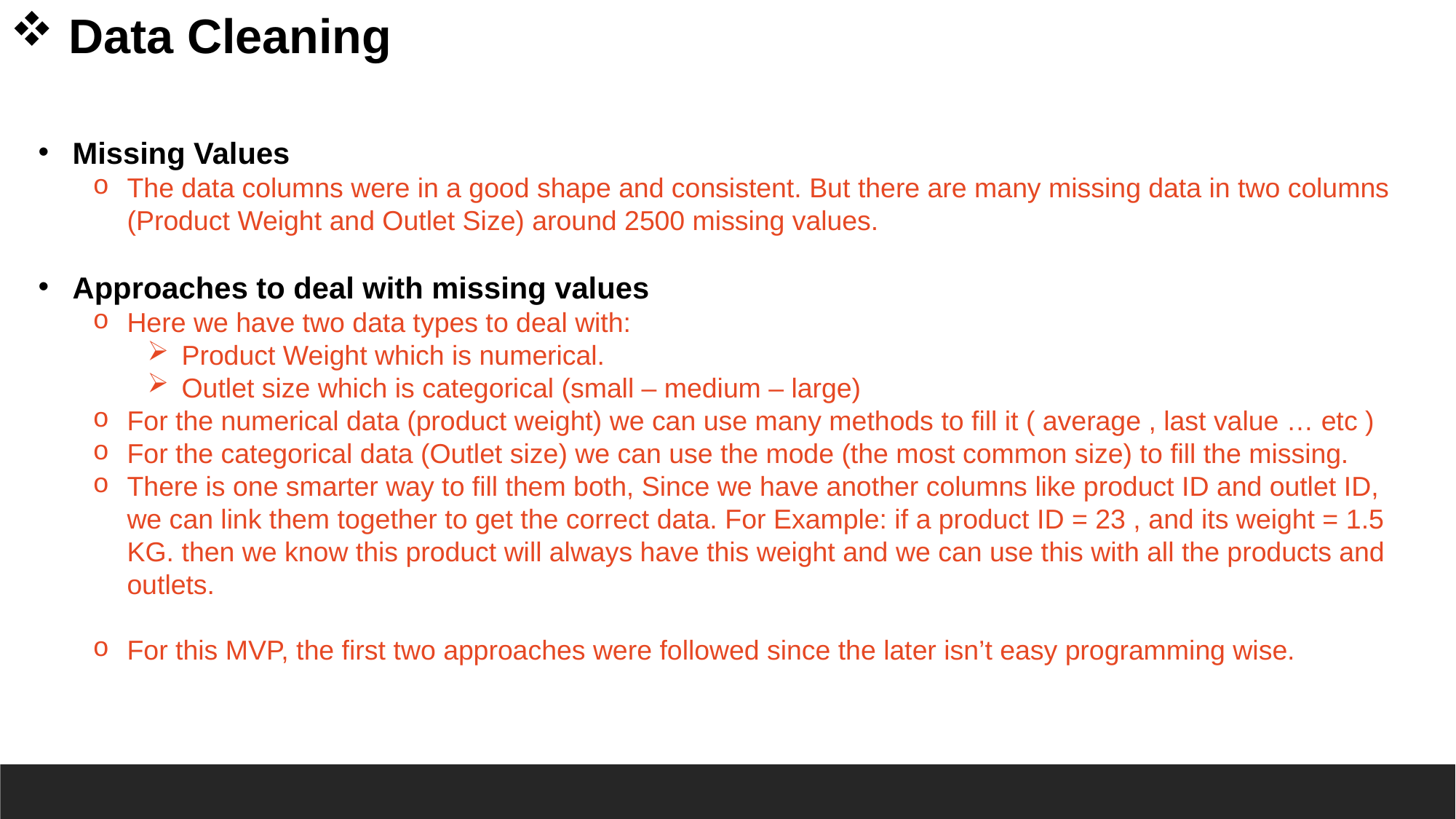

Data Cleaning
Missing Values
The data columns were in a good shape and consistent. But there are many missing data in two columns (Product Weight and Outlet Size) around 2500 missing values.

Approaches to deal with missing values
Here we have two data types to deal with:
Product Weight which is numerical.
Outlet size which is categorical (small – medium – large)
For the numerical data (product weight) we can use many methods to fill it ( average , last value … etc )
For the categorical data (Outlet size) we can use the mode (the most common size) to fill the missing.
There is one smarter way to fill them both, Since we have another columns like product ID and outlet ID, we can link them together to get the correct data. For Example: if a product ID = 23 , and its weight = 1.5 KG. then we know this product will always have this weight and we can use this with all the products and outlets.

For this MVP, the first two approaches were followed since the later isn’t easy programming wise.